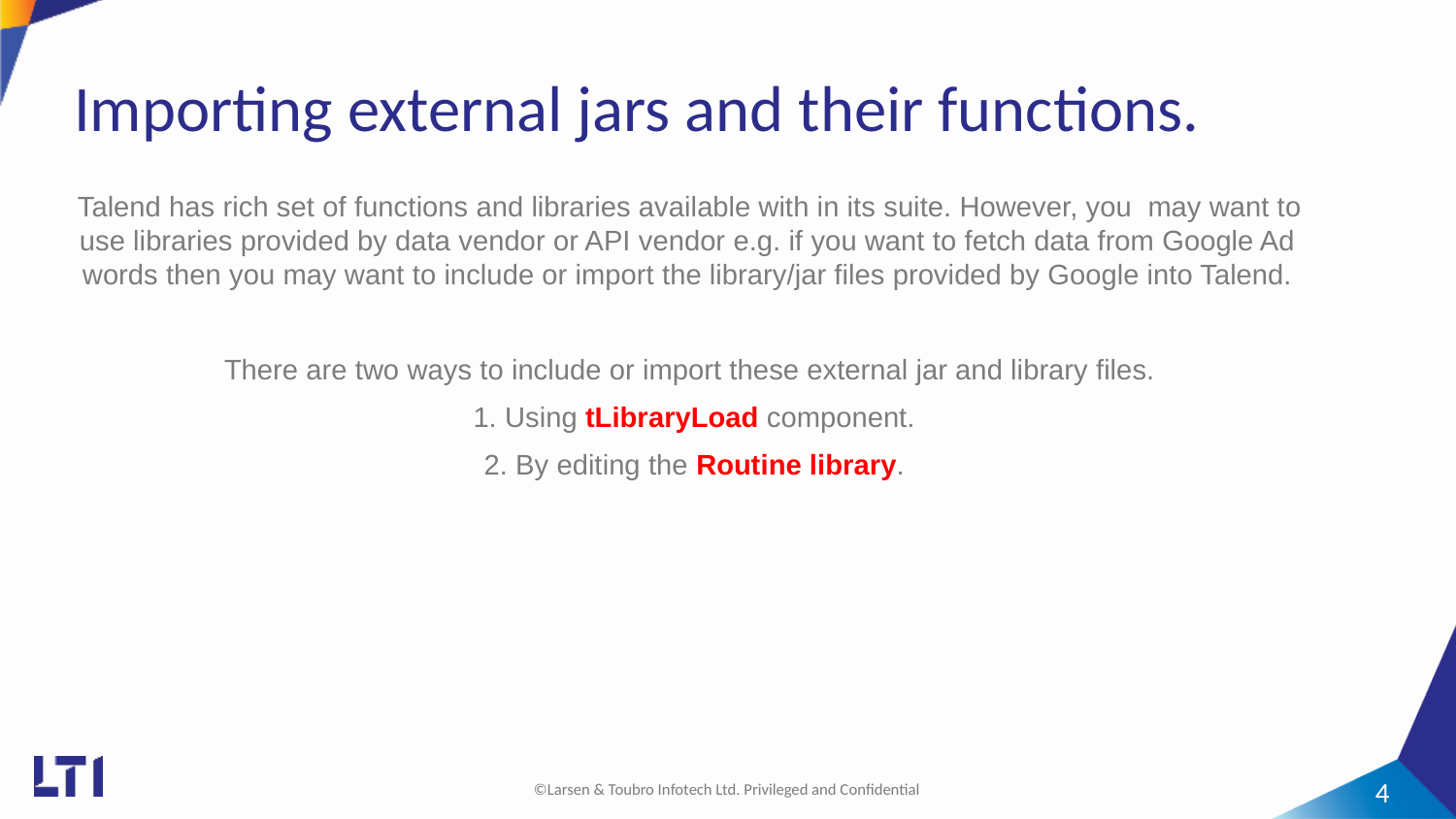

# Importing external jars and their functions.
      Talend has rich set of functions and libraries available with in its suite. However, you  may want to use libraries provided by data vendor or API vendor e.g. if you want to fetch data from Google Ad words then you may want to include or import the library/jar files provided by Google into Talend.

      There are two ways to include or import these external jar and library files.
       1. Using tLibraryLoad component.
       2. By editing the Routine library.